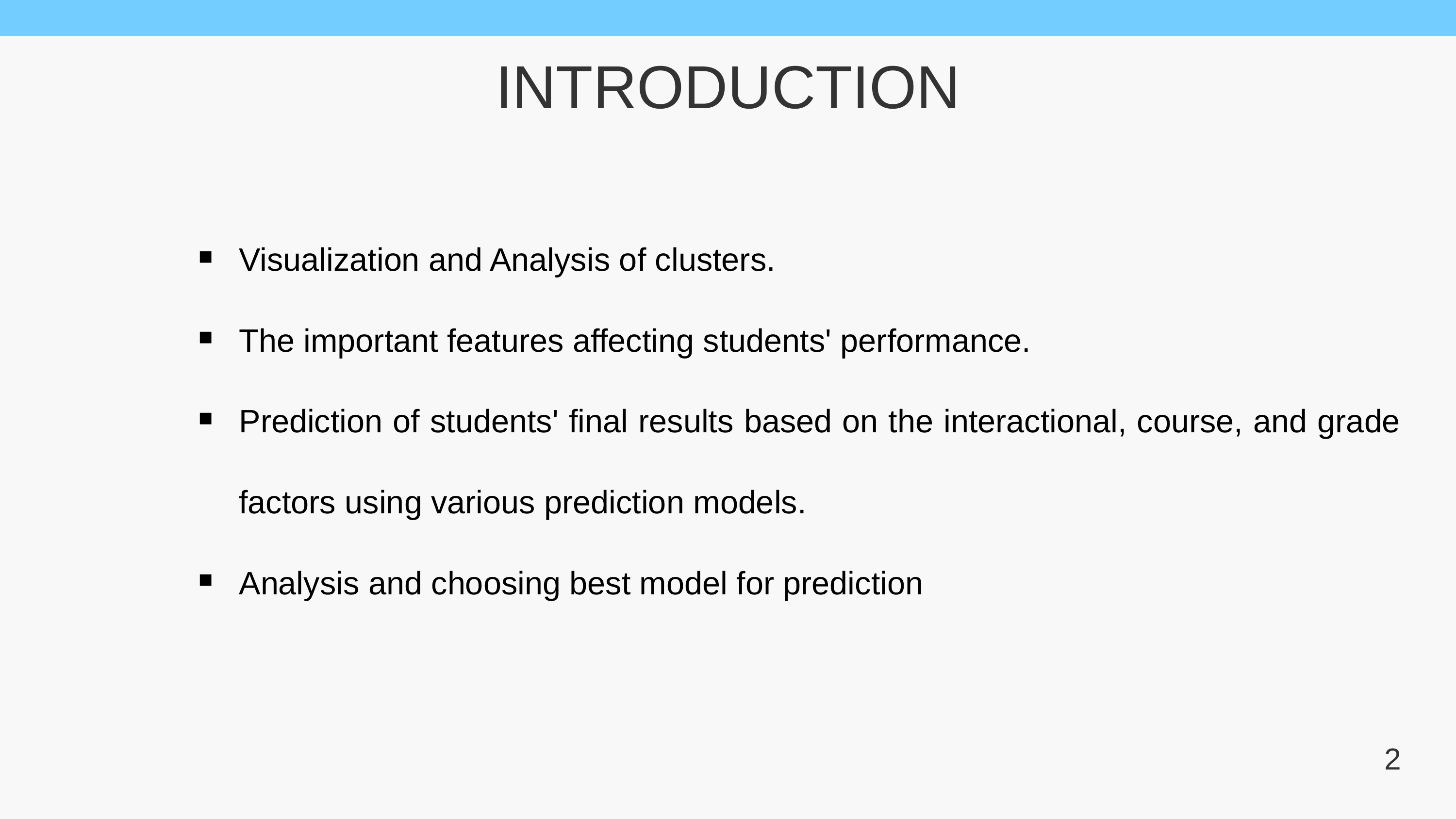

INTRODUCTION
Visualization and Analysis of clusters.
The important features affecting students' performance.
Prediction of students' final results based on the interactional, course, and grade factors using various prediction models.
Analysis and choosing best model for prediction

2